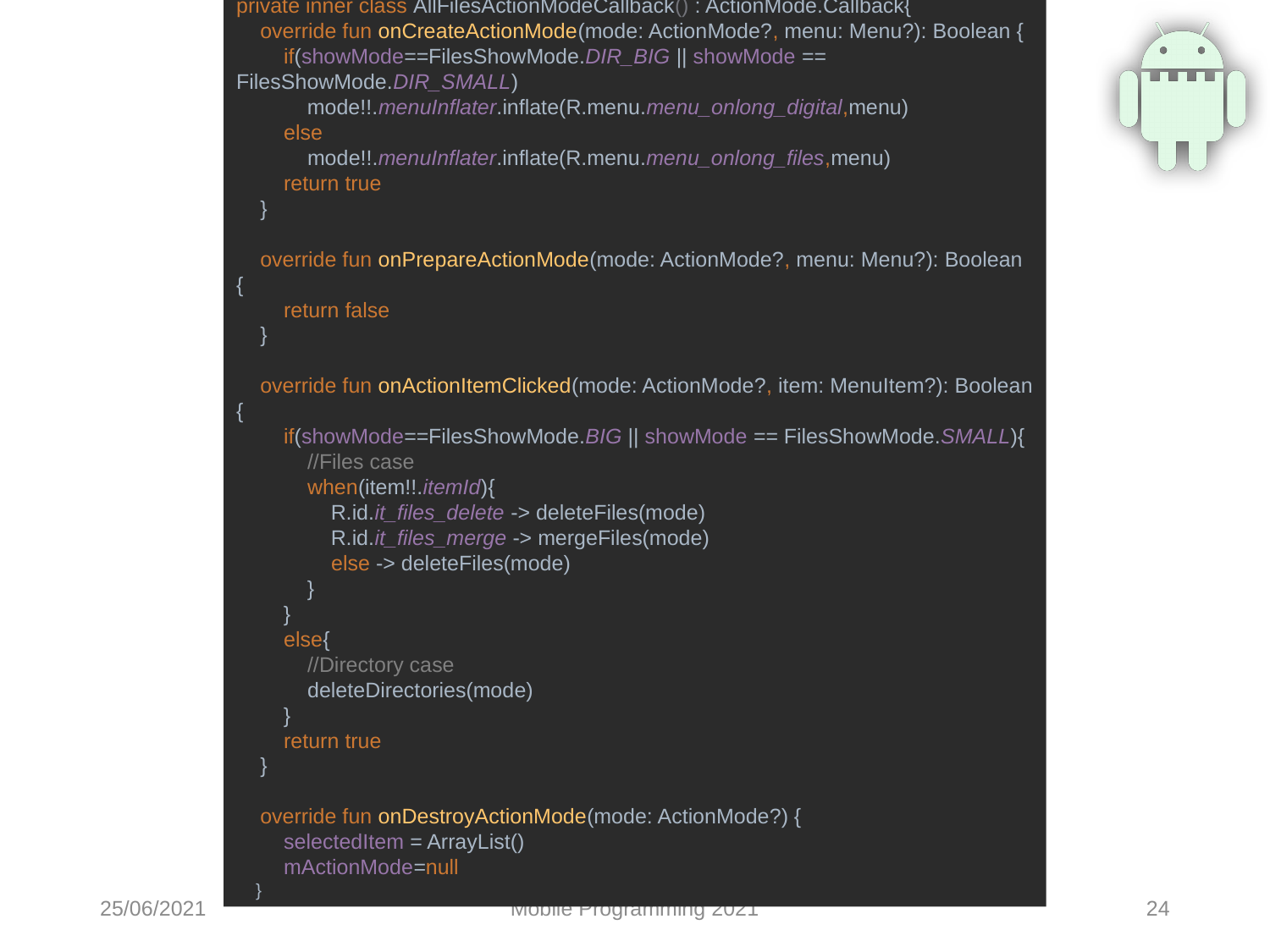

private inner class AllFilesActionModeCallback() : ActionMode.Callback{
    override fun onCreateActionMode(mode: ActionMode?, menu: Menu?): Boolean {
        if(showMode==FilesShowMode.DIR_BIG || showMode == FilesShowMode.DIR_SMALL)
            mode!!.menuInflater.inflate(R.menu.menu_onlong_digital,menu)
        else
            mode!!.menuInflater.inflate(R.menu.menu_onlong_files,menu)
        return true
    }
    override fun onPrepareActionMode(mode: ActionMode?, menu: Menu?): Boolean {
        return false
    }
    override fun onActionItemClicked(mode: ActionMode?, item: MenuItem?): Boolean {
        if(showMode==FilesShowMode.BIG || showMode == FilesShowMode.SMALL){
            //Files case
            when(item!!.itemId){
                R.id.it_files_delete -> deleteFiles(mode)
                R.id.it_files_merge -> mergeFiles(mode)
                else -> deleteFiles(mode)
            }
        }
        else{
            //Directory case
            deleteDirectories(mode)
        }
        return true
    }
    override fun onDestroyActionMode(mode: ActionMode?) {
        selectedItem = ArrayList()
        mActionMode=null
    }
25/06/2021
Mobile Programming 2021
24